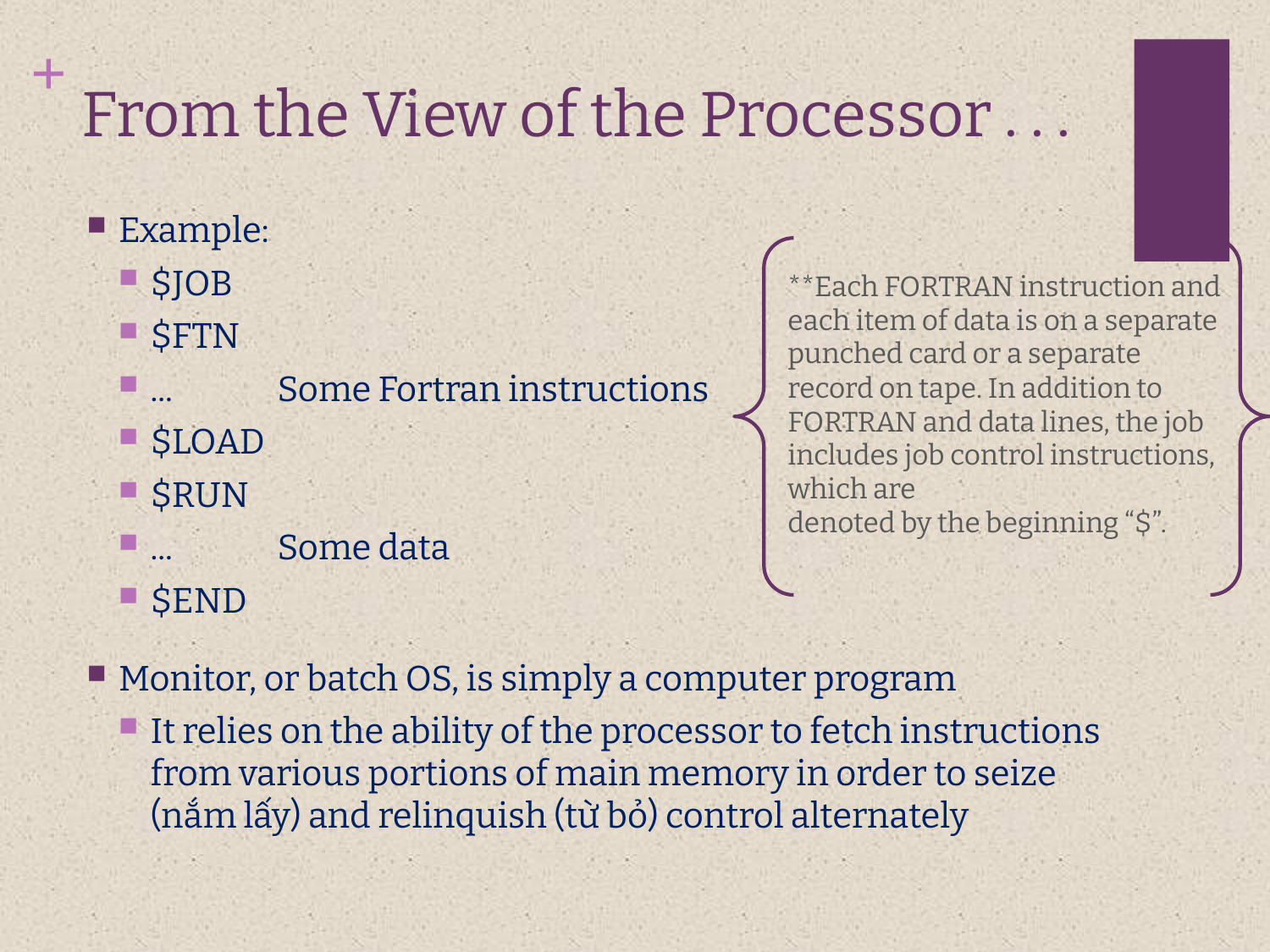

# From the View of the Processor . . .
Example:
$JOB
$FTN
...	Some Fortran instructions
$LOAD
$RUN
...	Some data
$END
Monitor, or batch OS, is simply a computer program
It relies on the ability of the processor to fetch instructions from various portions of main memory in order to seize (nắm lấy) and relinquish (từ bỏ) control alternately

**Each FORTRAN instruction and each item of data is on a separate punched card or a separate record on tape. In addition to FORTRAN and data lines, the job includes job control instructions, which are
denoted by the beginning “$”.